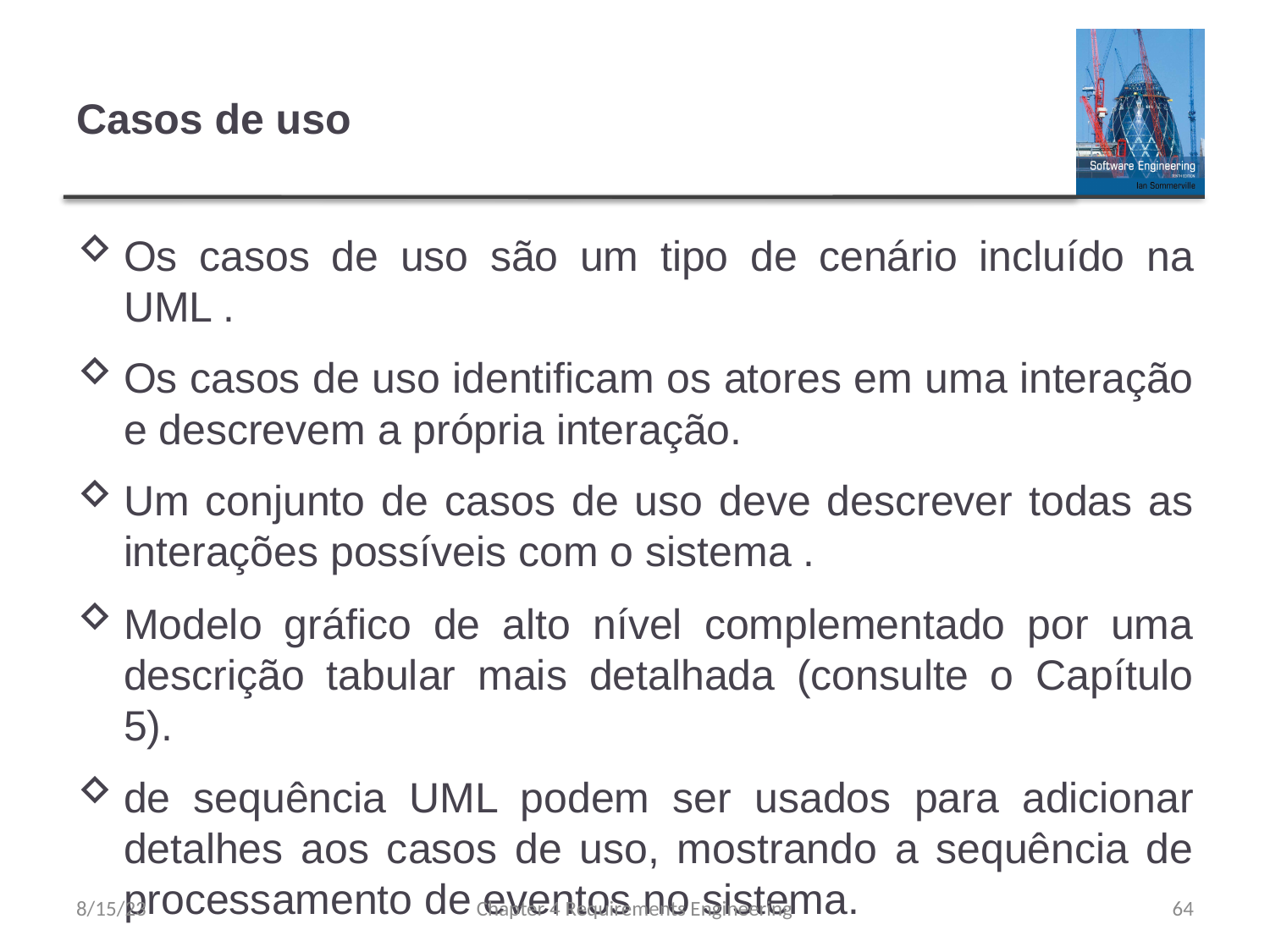

# Casos de uso
Os casos de uso são um tipo de cenário incluído na UML .
Os casos de uso identificam os atores em uma interação e descrevem a própria interação.
Um conjunto de casos de uso deve descrever todas as interações possíveis com o sistema .
Modelo gráfico de alto nível complementado por uma descrição tabular mais detalhada (consulte o Capítulo 5).
de sequência UML podem ser usados para adicionar detalhes aos casos de uso, mostrando a sequência de processamento de eventos no sistema.
8/15/23
Chapter 4 Requirements Engineering
64